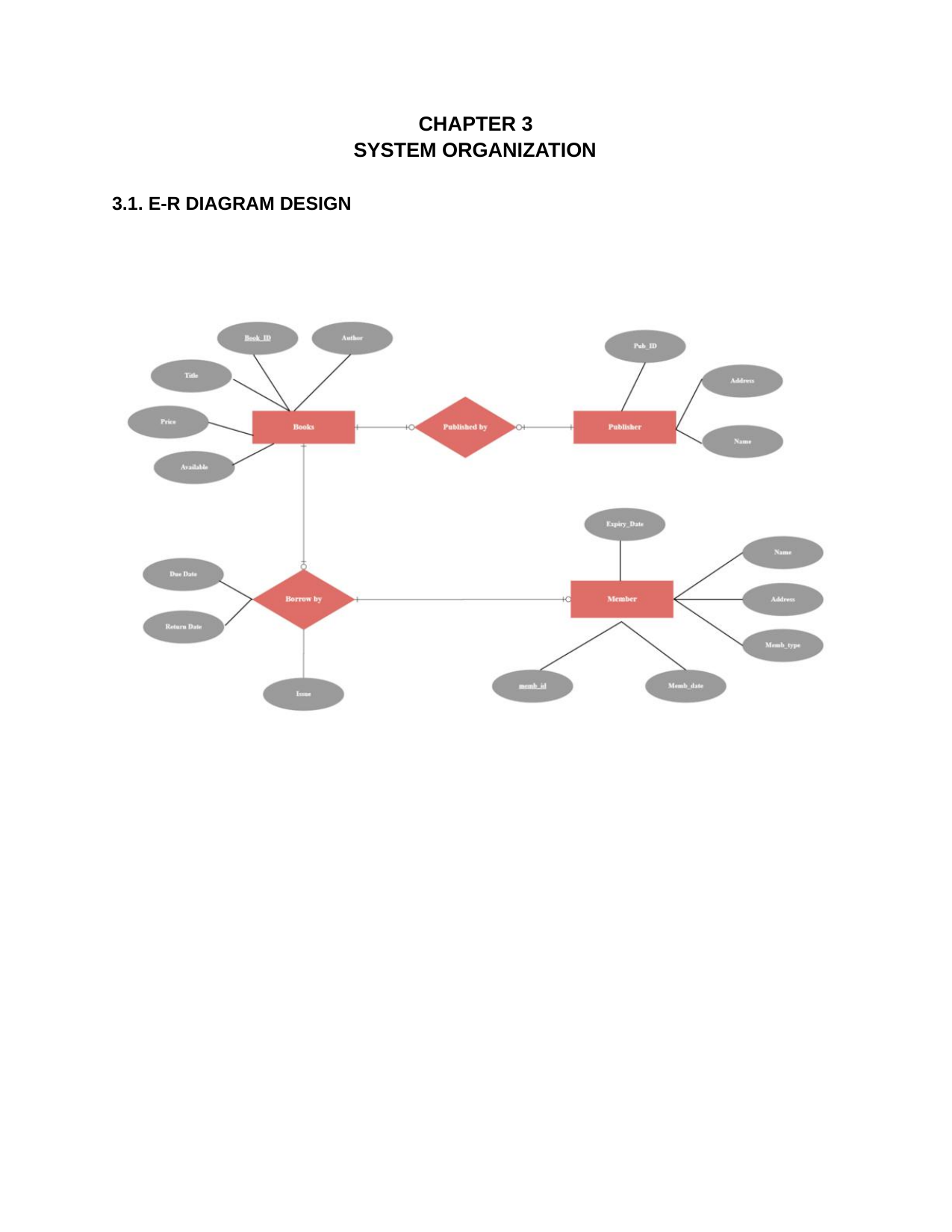

CHAPTER 3
SYSTEM ORGANIZATION
3.1. E-R DIAGRAM DESIGN